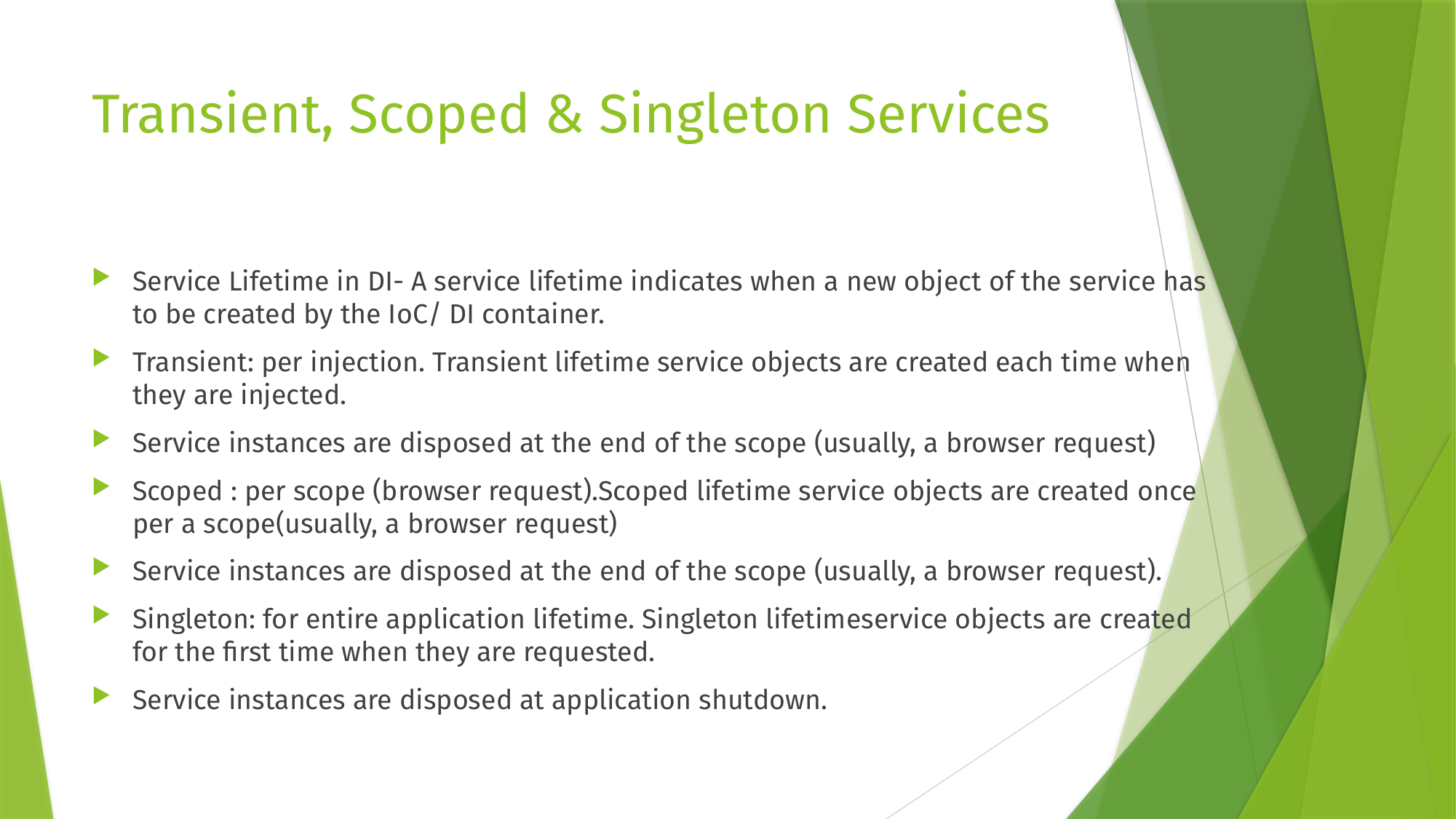

# Transient, Scoped & Singleton Services
Service Lifetime in DI- A service lifetime indicates when a new object of the service has to be created by the IoC/ DI container.
Transient: per injection. Transient lifetime service objects are created each time when they are injected.
Service instances are disposed at the end of the scope (usually, a browser request)
Scoped : per scope (browser request).Scoped lifetime service objects are created once per a scope(usually, a browser request)
Service instances are disposed at the end of the scope (usually, a browser request).
Singleton: for entire application lifetime. Singleton lifetimeservice objects are created for the first time when they are requested.
Service instances are disposed at application shutdown.